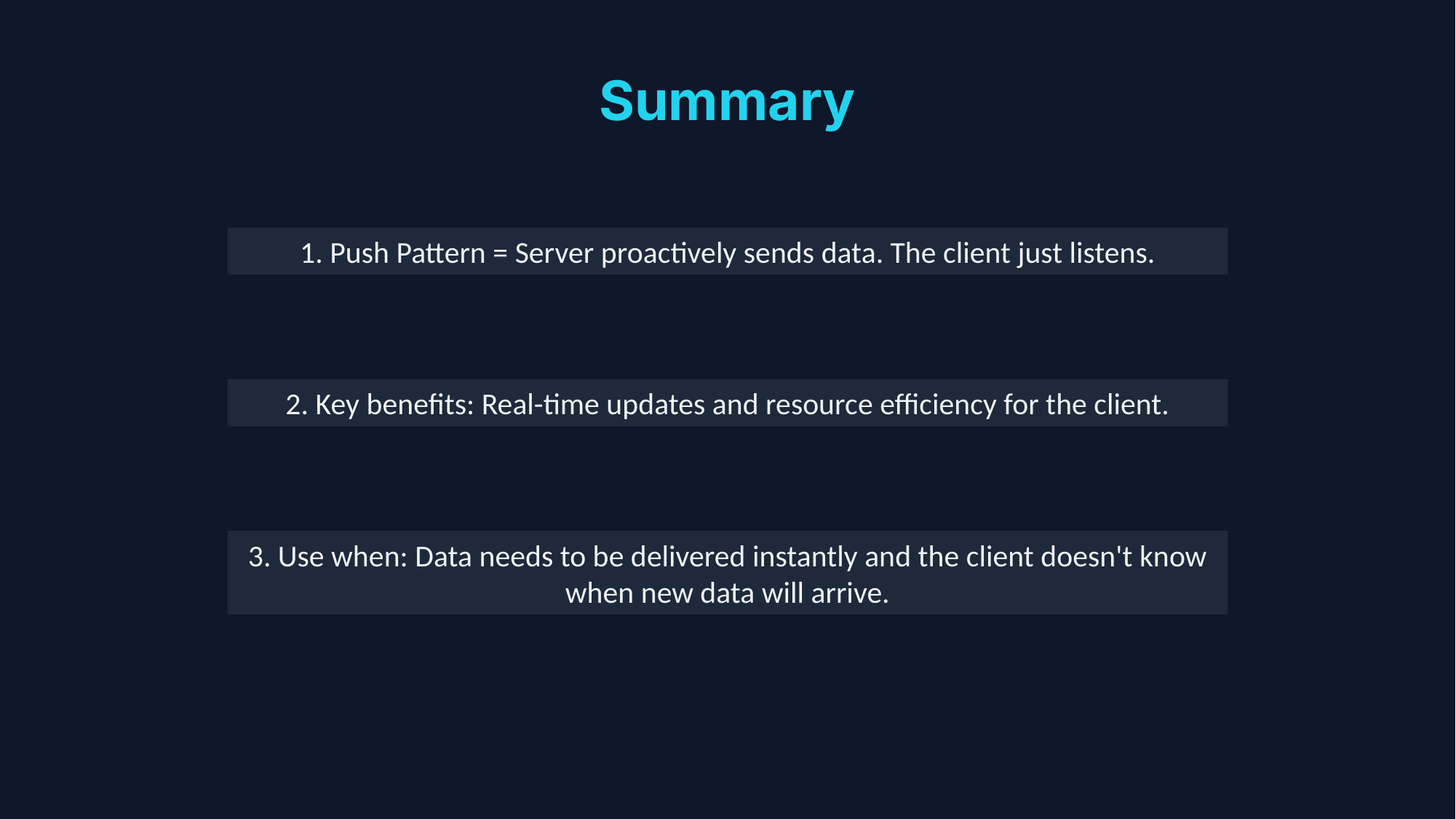

Summary
1. Push Pattern = Server proactively sends data. The client just listens.
2. Key benefits: Real-time updates and resource efficiency for the client.
3. Use when: Data needs to be delivered instantly and the client doesn't know when new data will arrive.